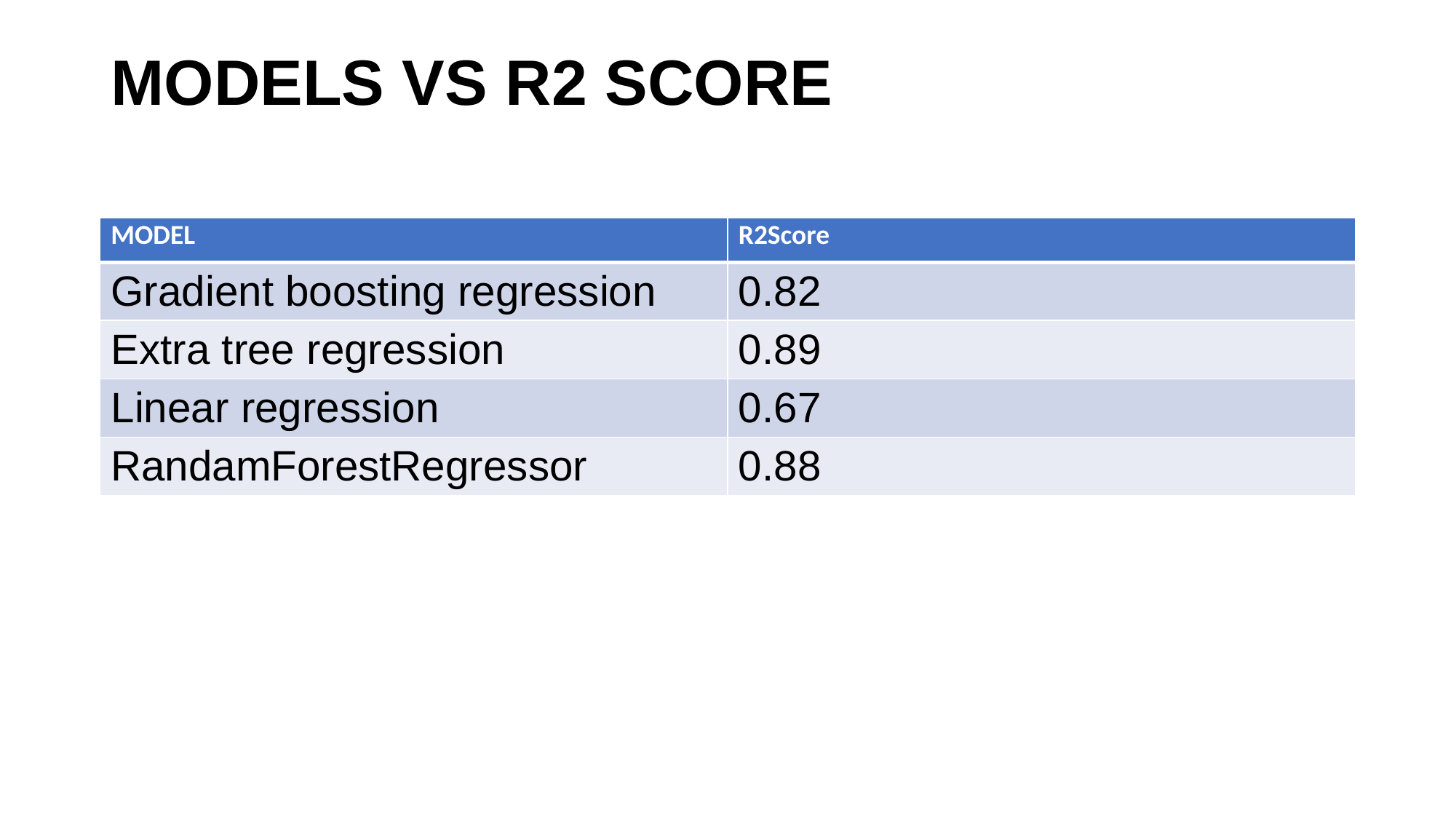

# Models vs R2 Score
| MODEL | R2Score |
| --- | --- |
| Gradient boosting regression | 0.82 |
| Extra tree regression | 0.89 |
| Linear regression | 0.67 |
| RandamForestRegressor | 0.88 |